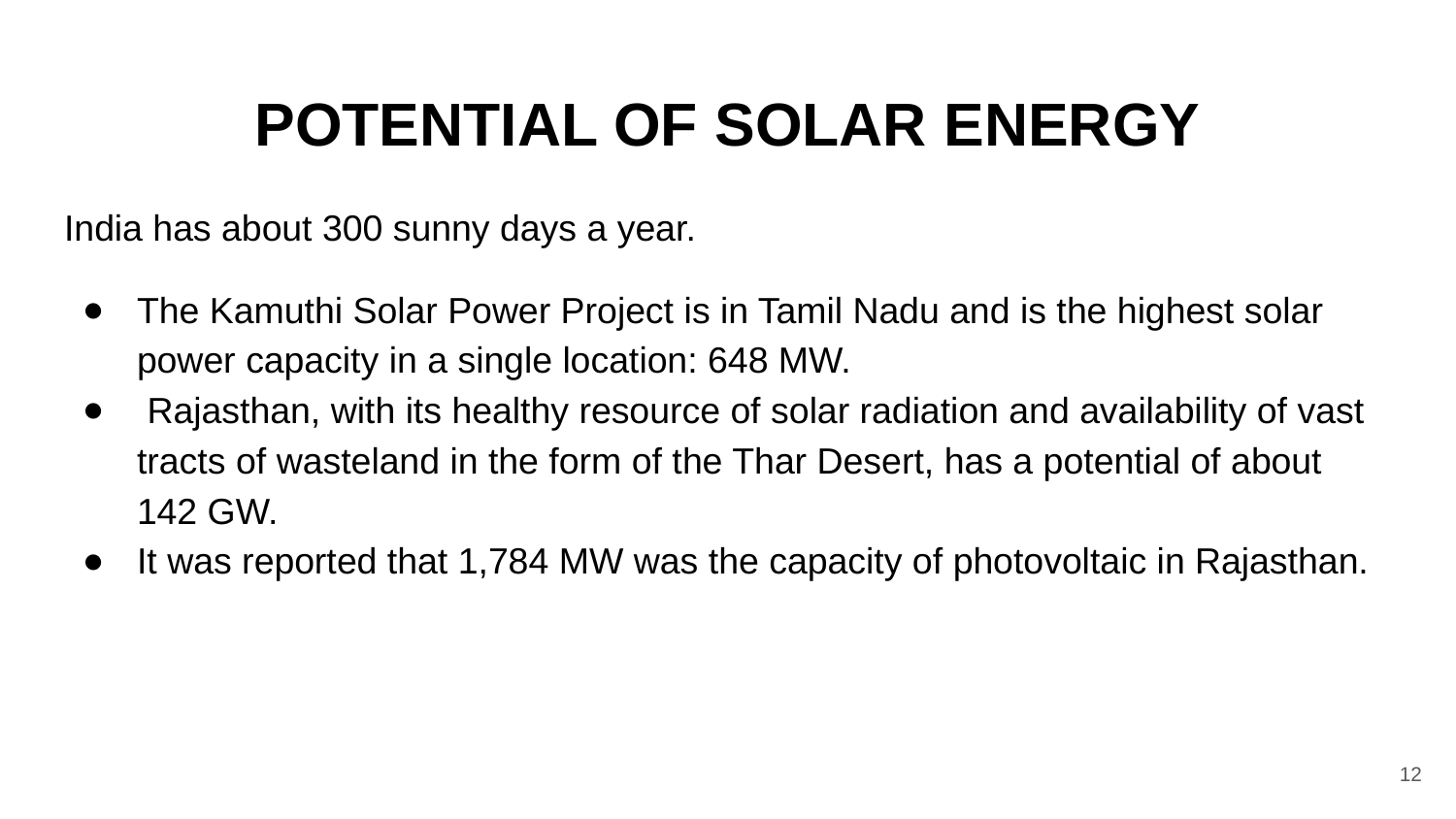

# POTENTIAL OF SOLAR ENERGY
India has about 300 sunny days a year.
The Kamuthi Solar Power Project is in Tamil Nadu and is the highest solar power capacity in a single location: 648 MW.
 Rajasthan, with its healthy resource of solar radiation and availability of vast tracts of wasteland in the form of the Thar Desert, has a potential of about 142 GW.
It was reported that 1,784 MW was the capacity of photovoltaic in Rajasthan.

12